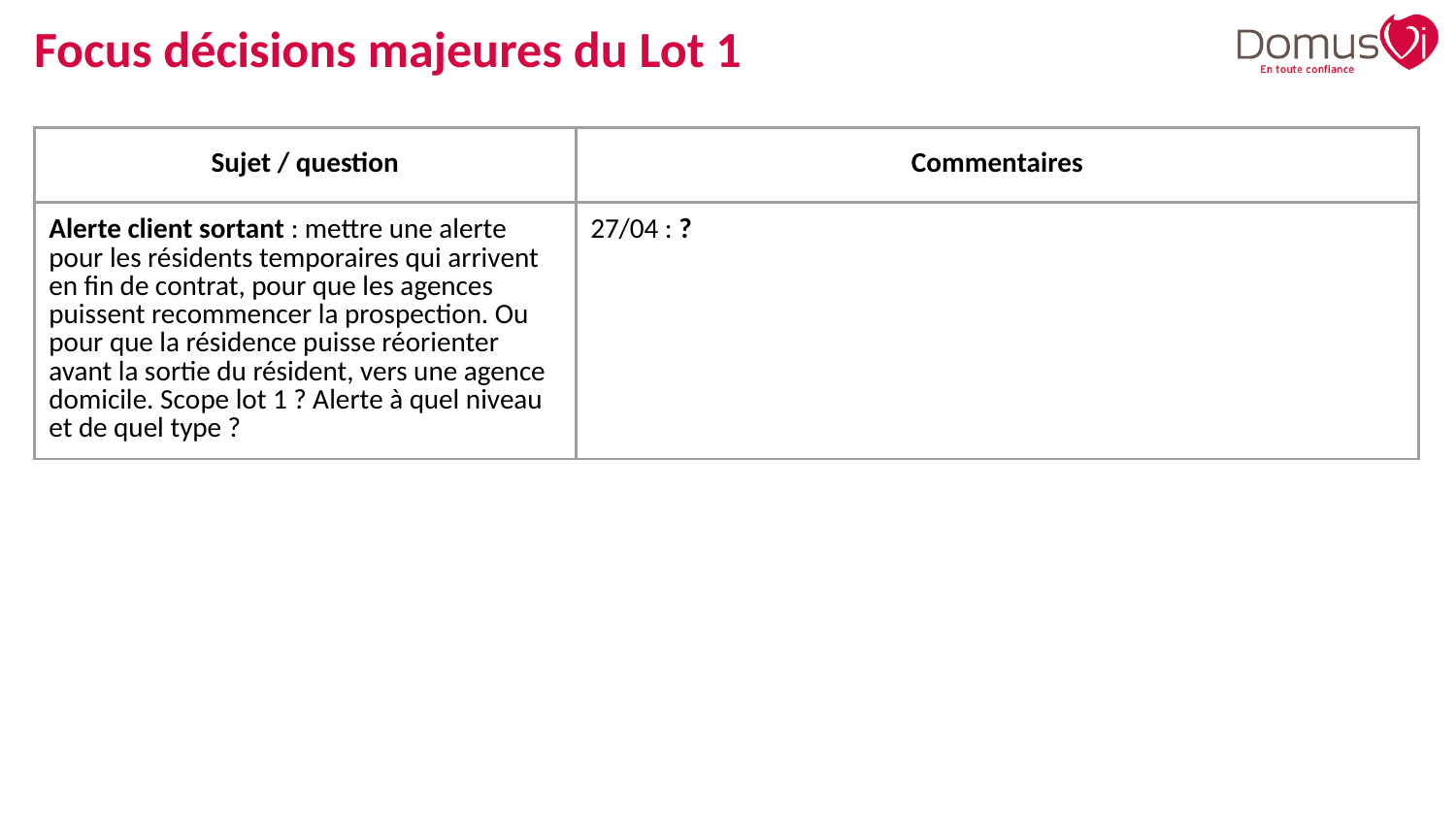

Focus décisions majeures du Lot 1
| Sujet / question | Commentaires |
| --- | --- |
| Alerte client sortant : mettre une alerte pour les résidents temporaires qui arrivent en fin de contrat, pour que les agences puissent recommencer la prospection. Ou pour que la résidence puisse réorienter avant la sortie du résident, vers une agence domicile. Scope lot 1 ? Alerte à quel niveau et de quel type ? | 27/04 : ? |